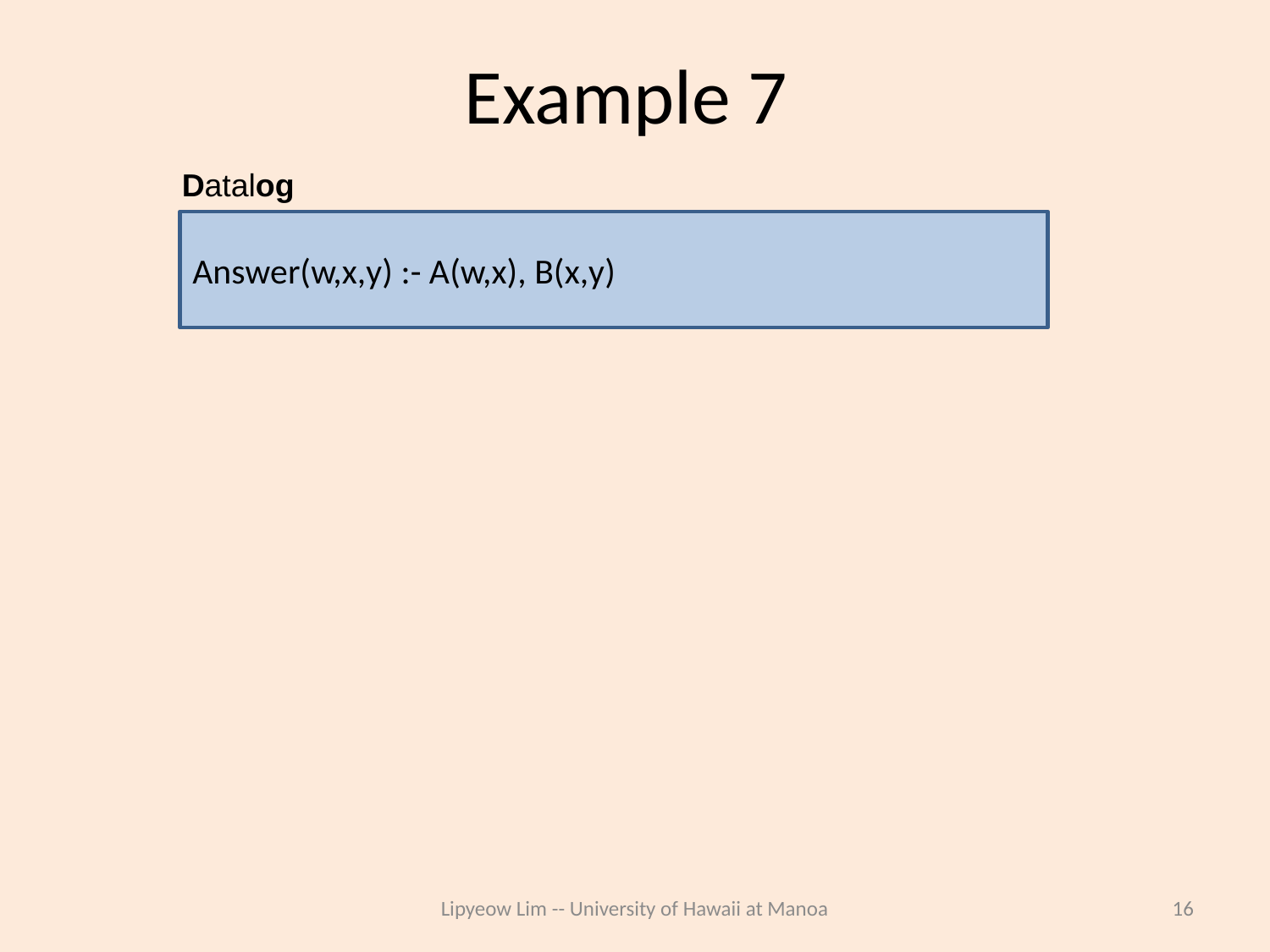

# Example 7
Datalog
Answer(w,x,y) :- A(w,x), B(x,y)

Lipyeow Lim -- University of Hawaii at Manoa
16